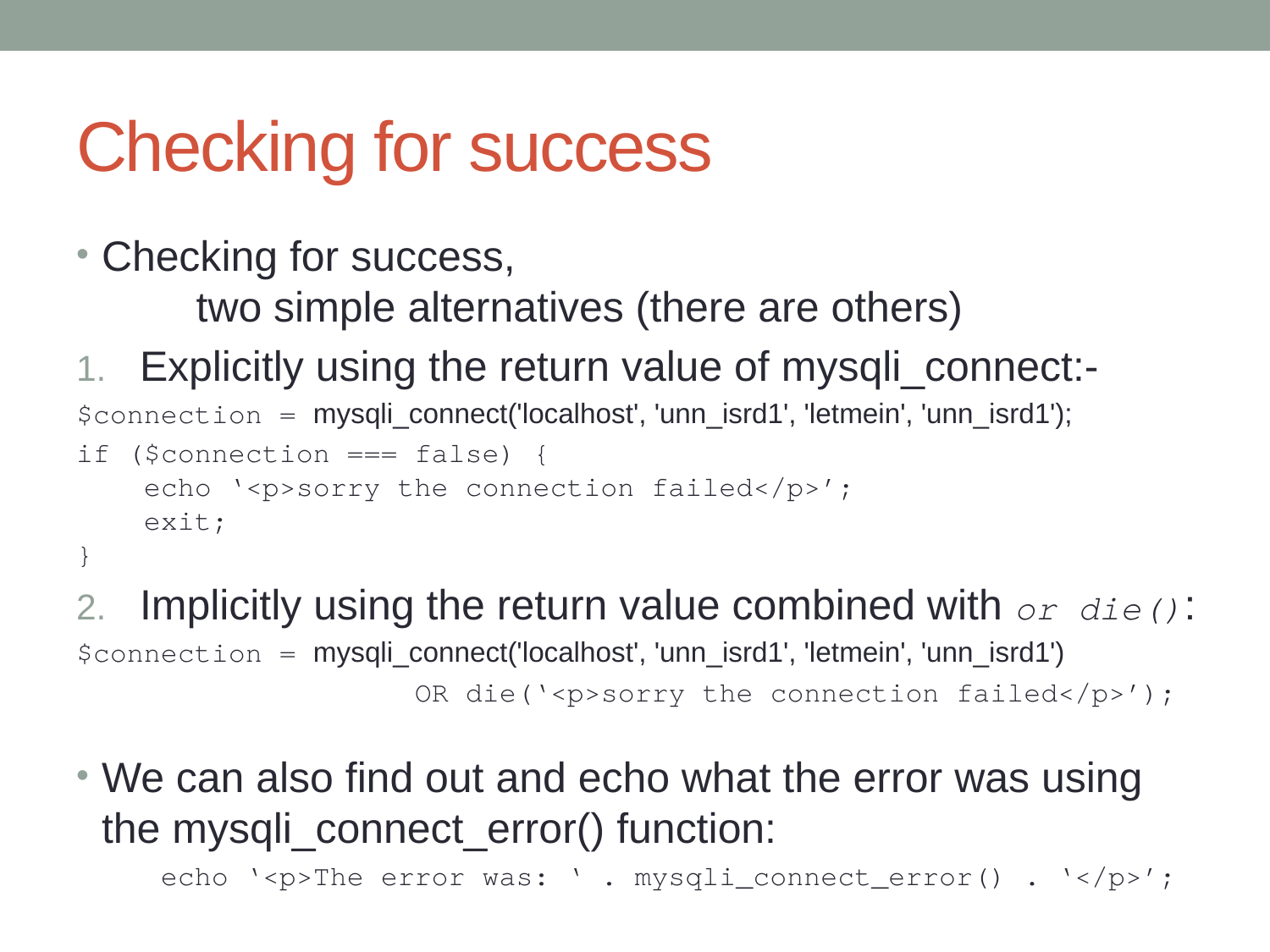

# Checking for success
Checking for success,
        two simple alternatives (there are others)
Explicitly using the return value of mysqli_connect:-
$connection = mysqli_connect('localhost', 'unn_isrd1', 'letmein', 'unn_isrd1');
if ($connection === false) {
    echo ‘<p>sorry the connection failed</p>’;
    exit;
}
Implicitly using the return value combined with or die():
$connection = mysqli_connect('localhost', 'unn_isrd1', 'letmein', 'unn_isrd1')
                    OR die(‘<p>sorry the connection failed</p>’);
We can also find out and echo what the error was using the mysqli_connect_error() function:
     echo ‘<p>The error was: ‘ . mysqli_connect_error() . ‘</p>’;